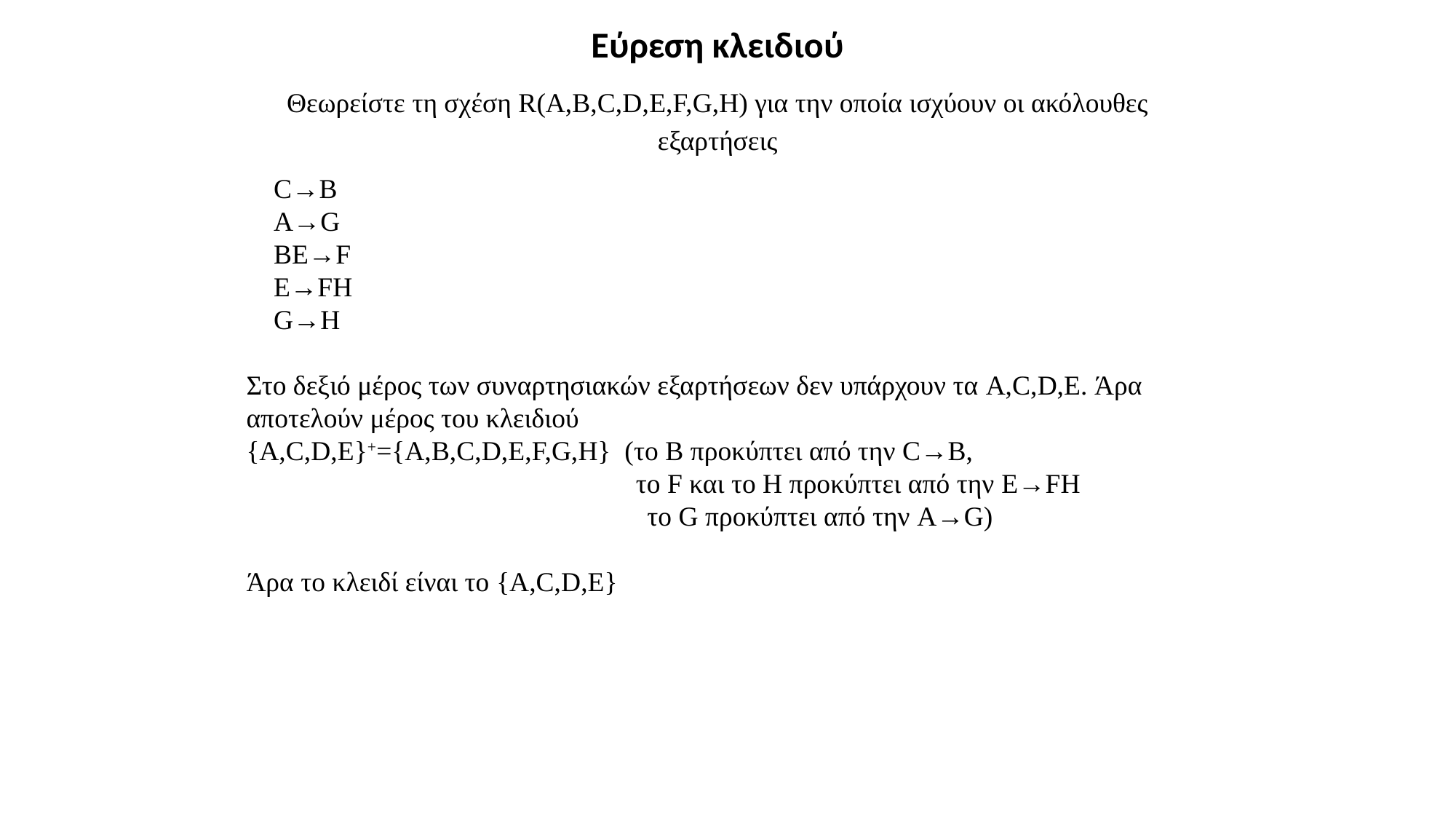

Εύρεση κλειδιού
Θεωρείστε τη σχέση R(A,B,C,D,E,F,G,H) για την οποία ισχύουν οι ακόλουθες εξαρτήσεις
C→B
A→G
BE→F
E→FH
G→H

Στο δεξιό μέρος των συναρτησιακών εξαρτήσεων δεν υπάρχουν τα A,C,D,E. Άρα αποτελούν μέρος του κλειδιού
{A,C,D,E}+={A,B,C,D,E,F,G,H}  (το Β προκύπτει από την C→B,
                                 	         το F και το Η προκύπτει από την E→FH
                                                          το G προκύπτει από την A→G)

Άρα το κλειδί είναι το {A,C,D,E}